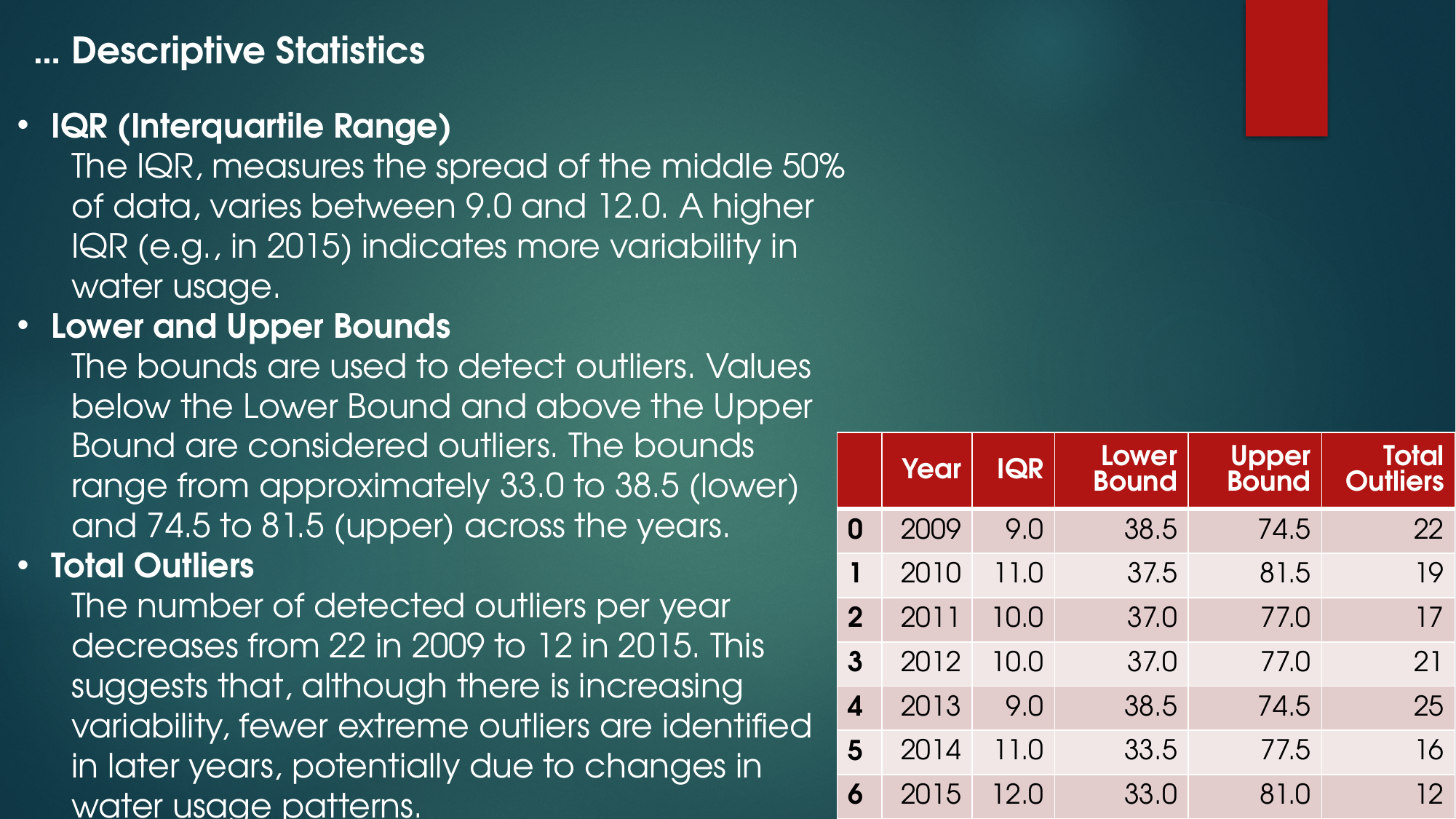

… Descriptive Statistics
IQR (Interquartile Range)
The IQR, measures the spread of the middle 50% of data, varies between 9.0 and 12.0. A higher IQR (e.g., in 2015) indicates more variability in water usage.
Lower and Upper Bounds
The bounds are used to detect outliers. Values below the Lower Bound and above the Upper Bound are considered outliers. The bounds range from approximately 33.0 to 38.5 (lower) and 74.5 to 81.5 (upper) across the years.
Total Outliers
The number of detected outliers per year decreases from 22 in 2009 to 12 in 2015. This suggests that, although there is increasing variability, fewer extreme outliers are identified in later years, potentially due to changes in water usage patterns.
|  | Year | IQR | Lower Bound | Upper Bound | Total Outliers |
| --- | --- | --- | --- | --- | --- |
| 0 | 2009 | 9.0 | 38.5 | 74.5 | 22 |
| 1 | 2010 | 11.0 | 37.5 | 81.5 | 19 |
| 2 | 2011 | 10.0 | 37.0 | 77.0 | 17 |
| 3 | 2012 | 10.0 | 37.0 | 77.0 | 21 |
| 4 | 2013 | 9.0 | 38.5 | 74.5 | 25 |
| 5 | 2014 | 11.0 | 33.5 | 77.5 | 16 |
| 6 | 2015 | 12.0 | 33.0 | 81.0 | 12 |